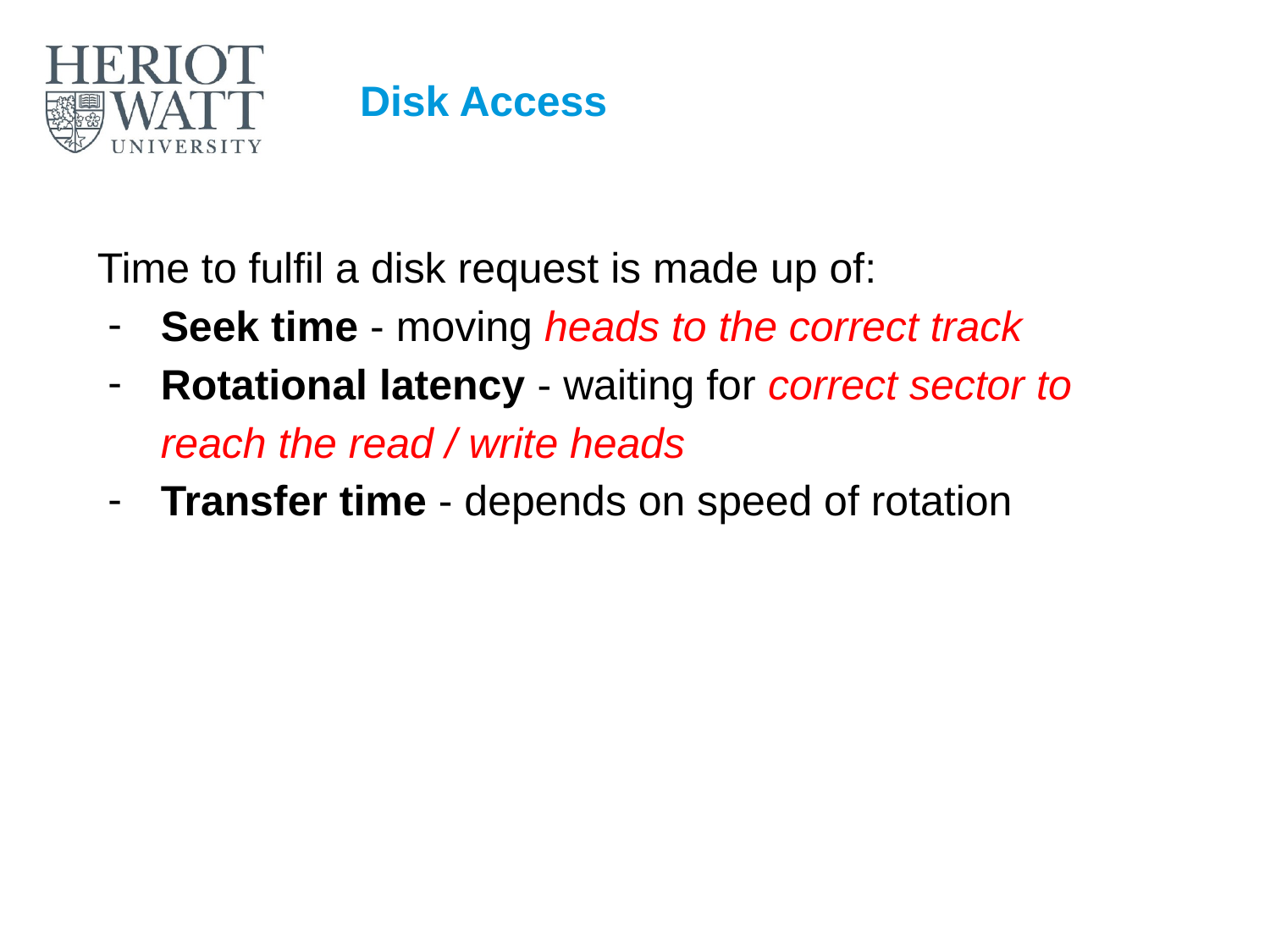

# Disk Access
Time to fulfil a disk request is made up of:
Seek time - moving heads to the correct track
Rotational latency - waiting for correct sector to reach the read / write heads
Transfer time - depends on speed of rotation